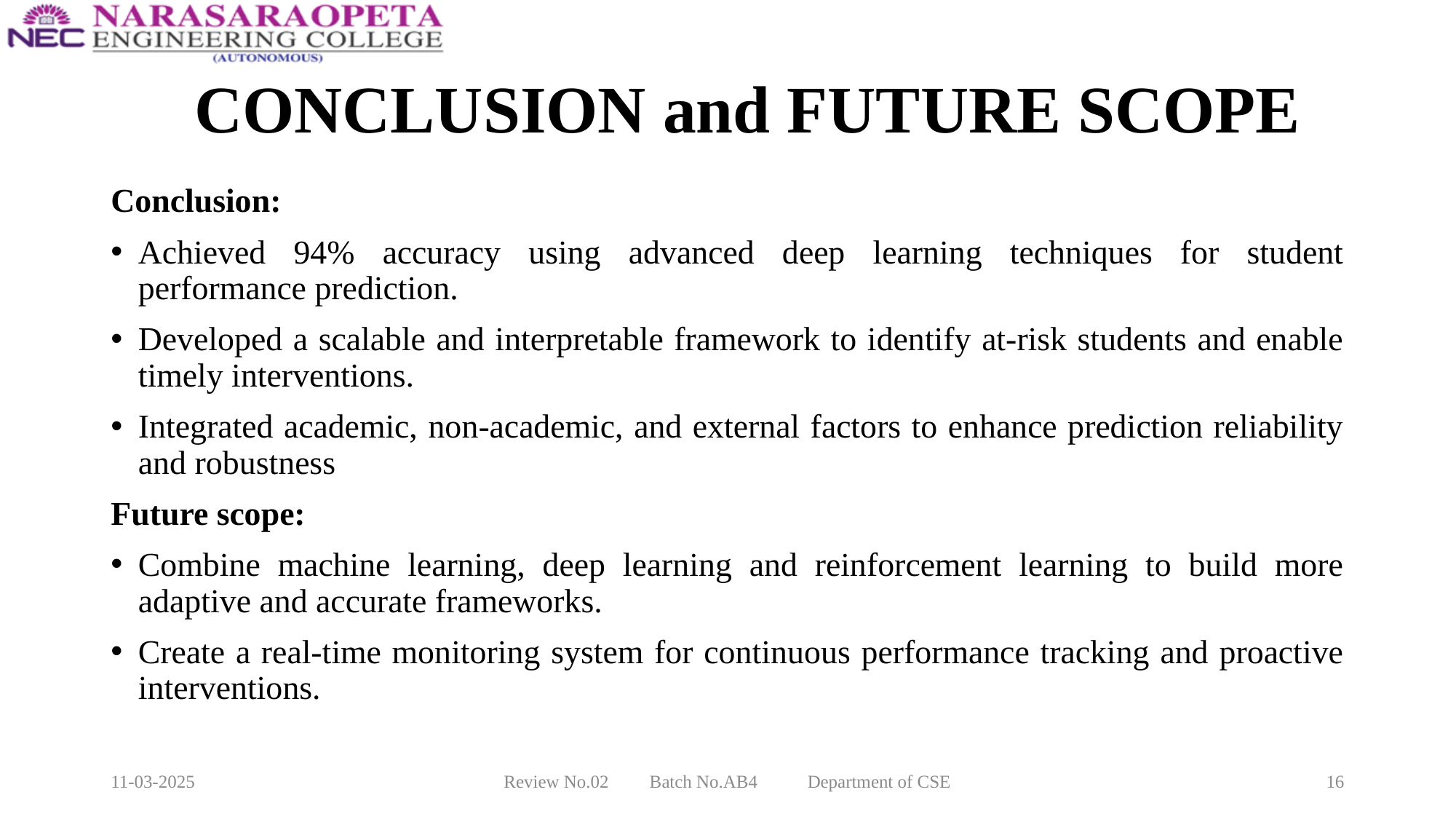

# CONCLUSION and FUTURE SCOPE
Conclusion:
Achieved 94% accuracy using advanced deep learning techniques for student performance prediction.
Developed a scalable and interpretable framework to identify at-risk students and enable timely interventions.
Integrated academic, non-academic, and external factors to enhance prediction reliability and robustness
Future scope:
Combine machine learning, deep learning and reinforcement learning to build more adaptive and accurate frameworks.
Create a real-time monitoring system for continuous performance tracking and proactive interventions.

11-03-2025
Review No.02         Batch No.AB4           Department of CSE
16